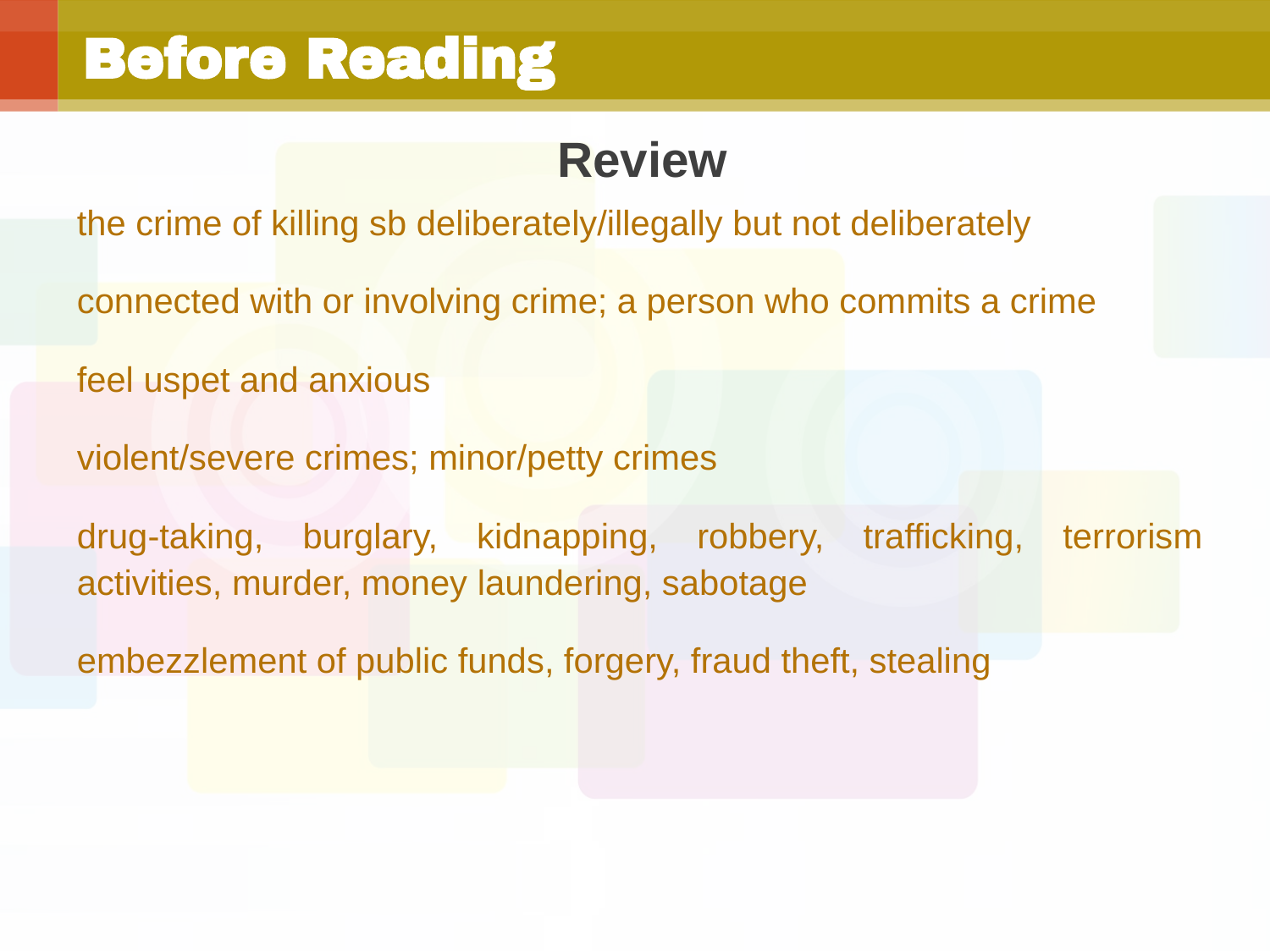

# Before Reading
Review
the crime of killing sb deliberately/illegally but not deliberately
connected with or involving crime; a person who commits a crime
feel uspet and anxious
violent/severe crimes; minor/petty crimes
drug-taking, burglary, kidnapping, robbery, trafficking, terrorism activities, murder, money laundering, sabotage
embezzlement of public funds, forgery, fraud theft, stealing